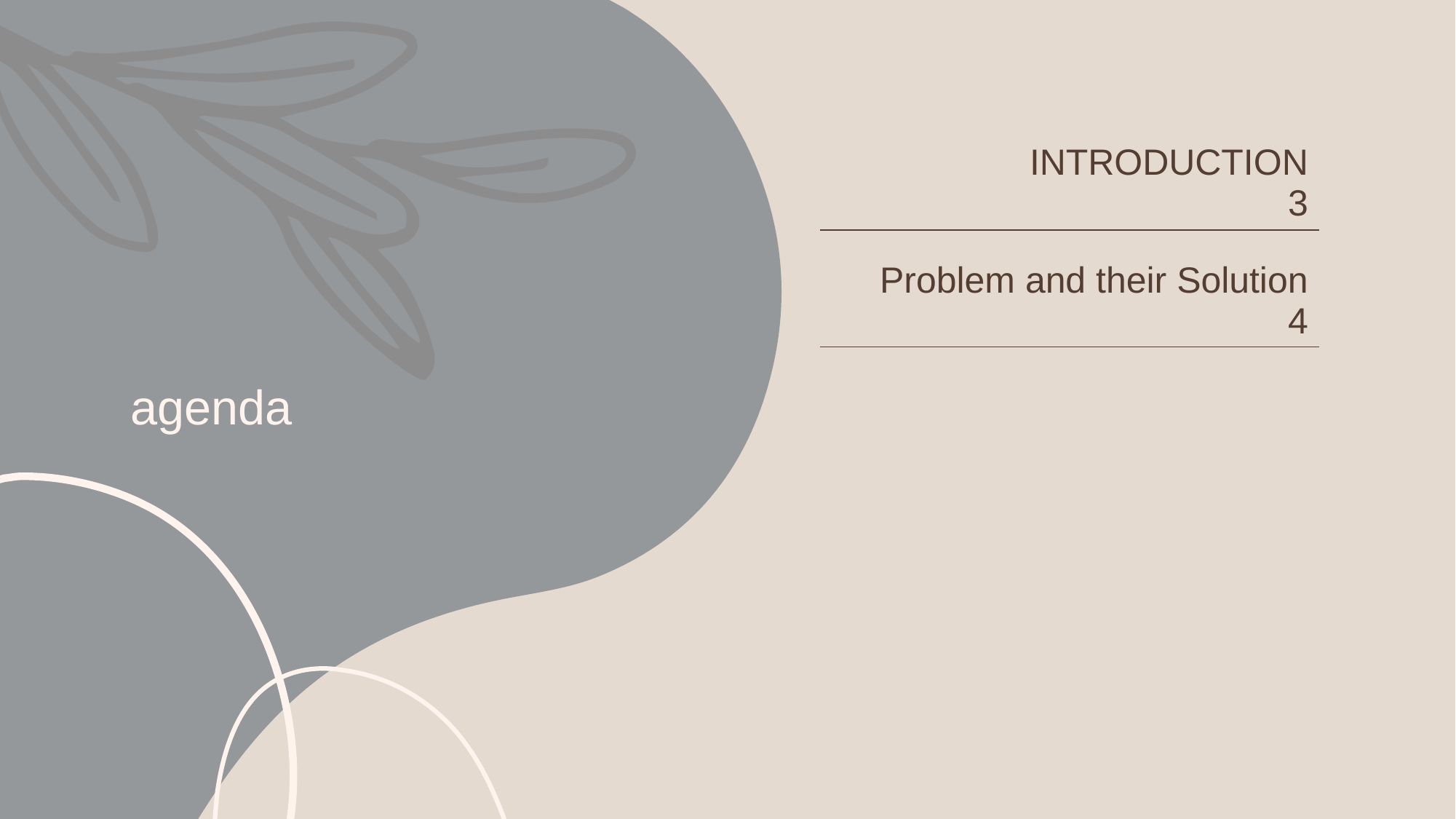

# agenda
| INTRODUCTION 3 |
| --- |
| Problem and their Solution 4 |